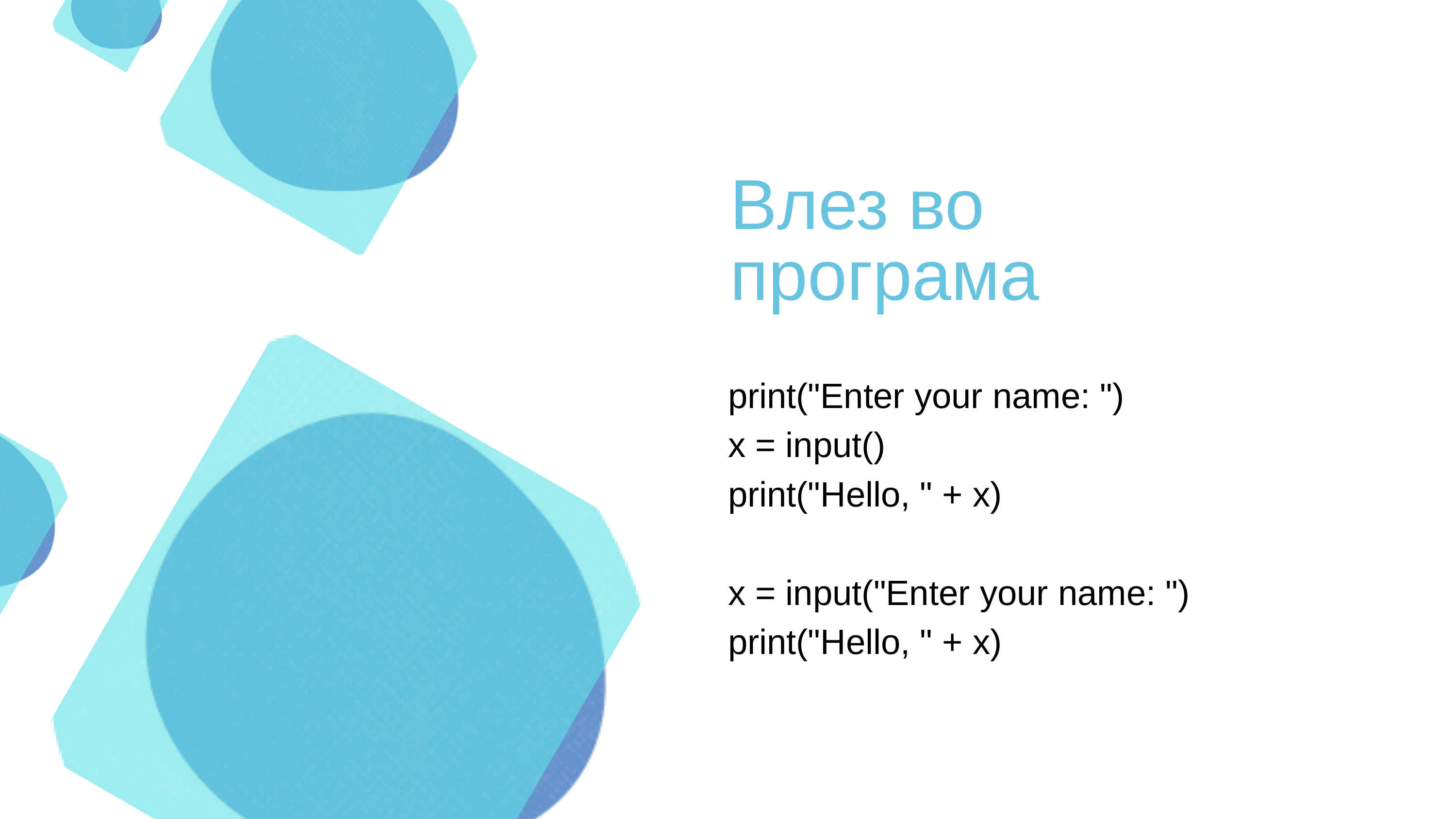

Влез во програма
print("Enter your name: ")
x = input()
print("Hello, " + x)

x = input("Enter your name: ")
print("Hello, " + x)